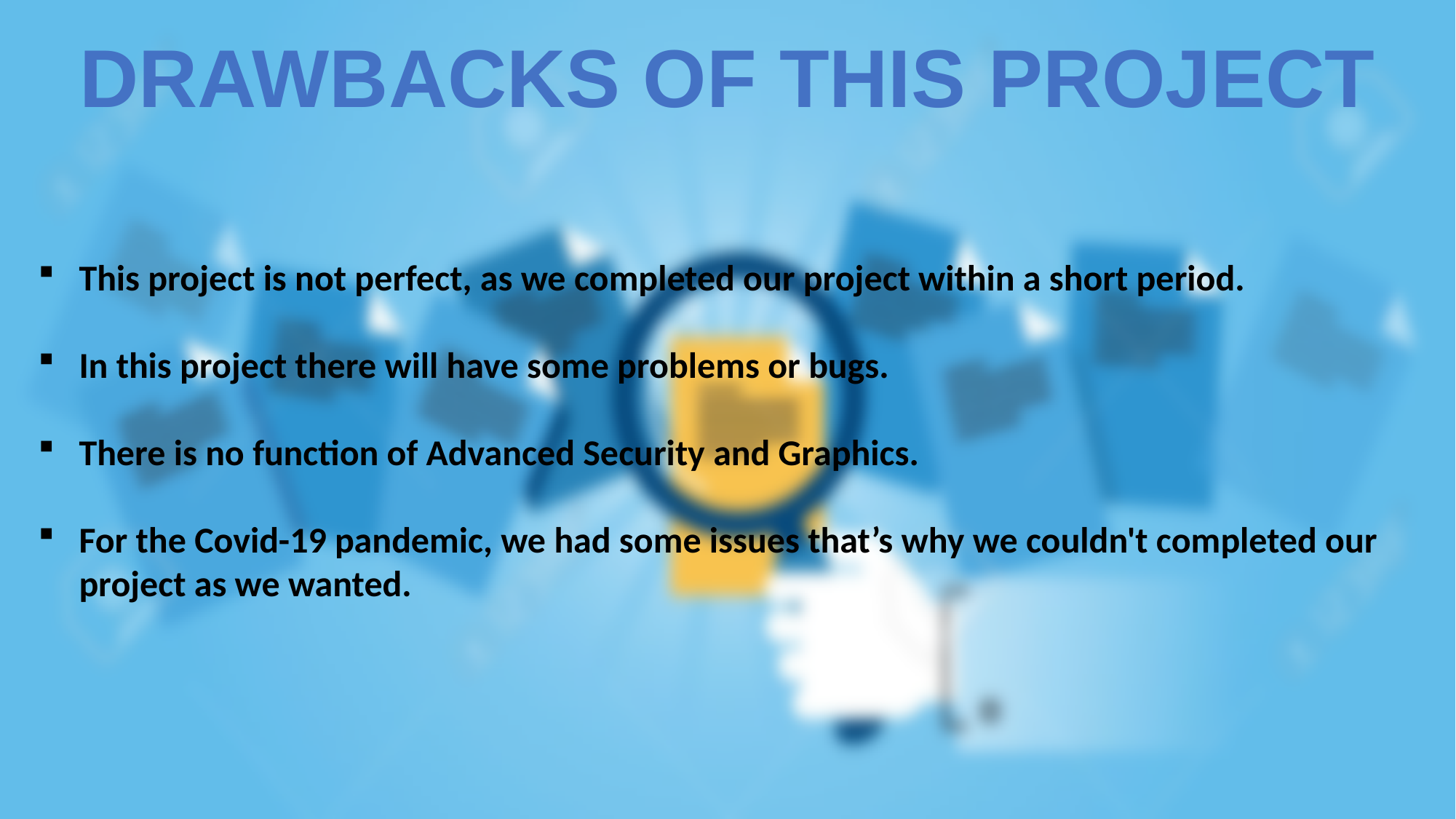

DRAWBACKS OF THIS PROJECT

This project is not perfect, as we completed our project within a short period.

In this project there will have some problems or bugs.

There is no function of Advanced Security and Graphics.

For the Covid-19 pandemic, we had some issues that’s why we couldn't completed our project as we wanted.